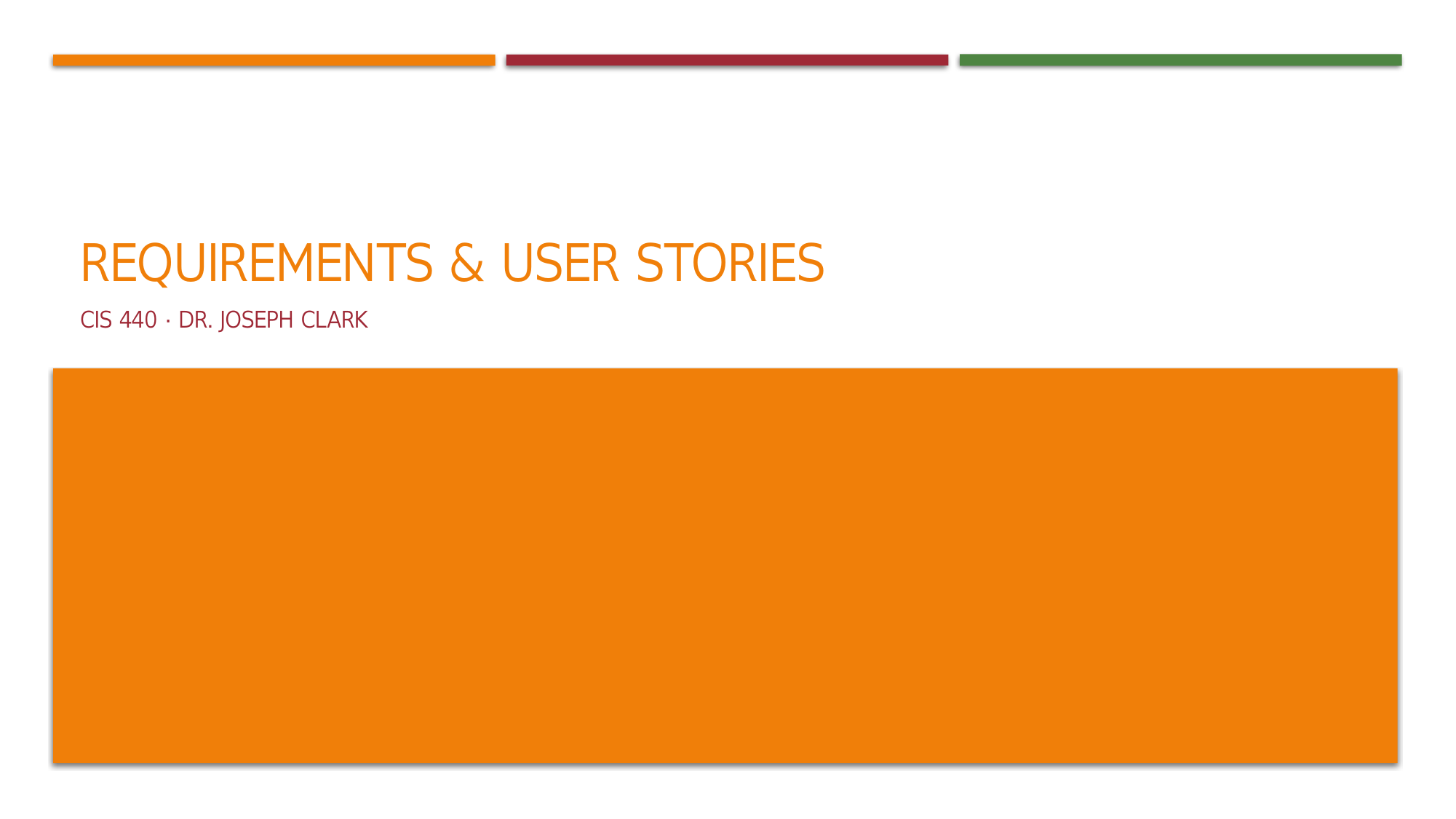

# REQUIREMENTS & USER STORIES
CIS 440 ∙ Dr. Joseph Clark